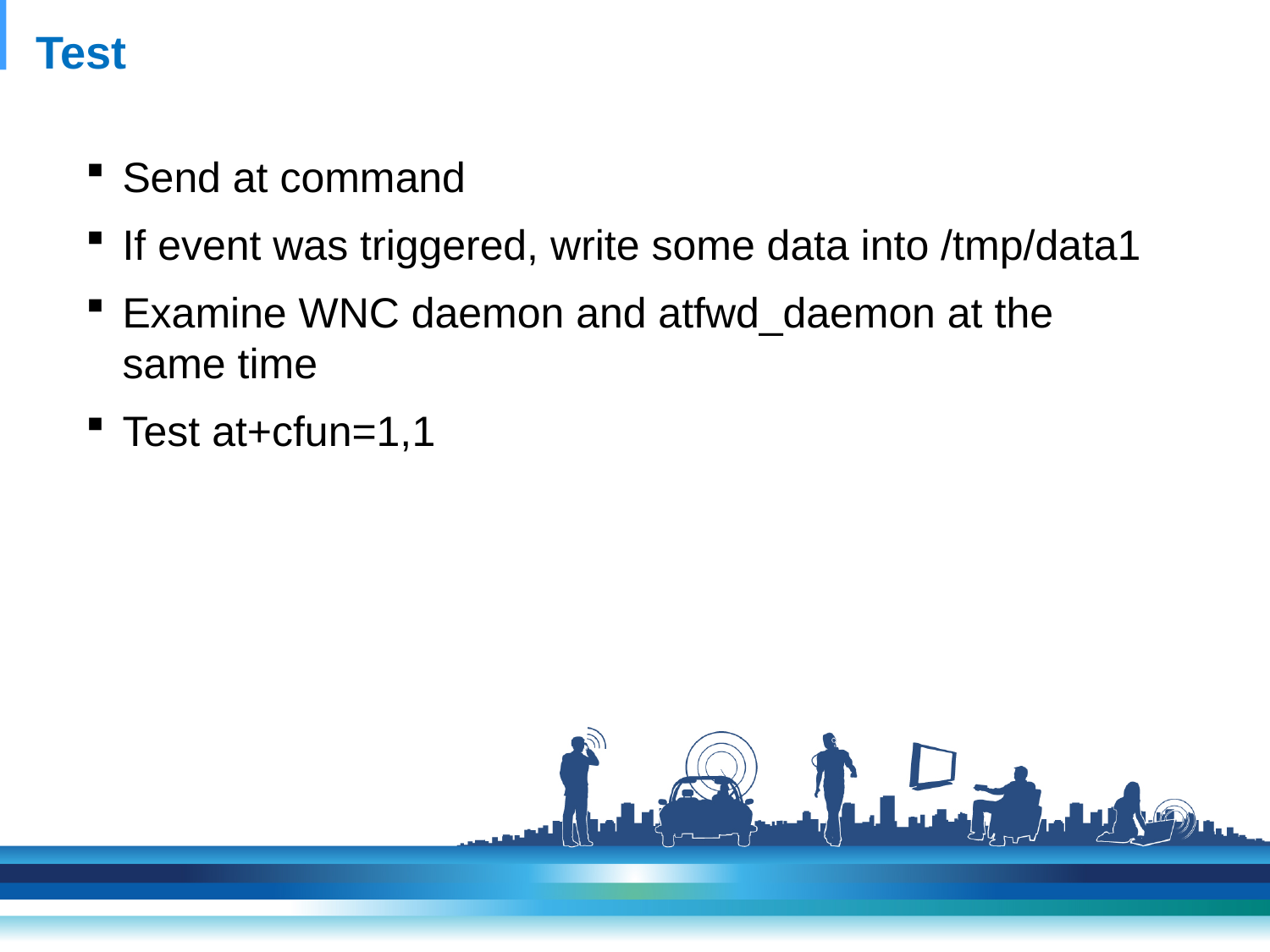

# Test
Send at command
If event was triggered, write some data into /tmp/data1
Examine WNC daemon and atfwd_daemon at the same time
Test at+cfun=1,1